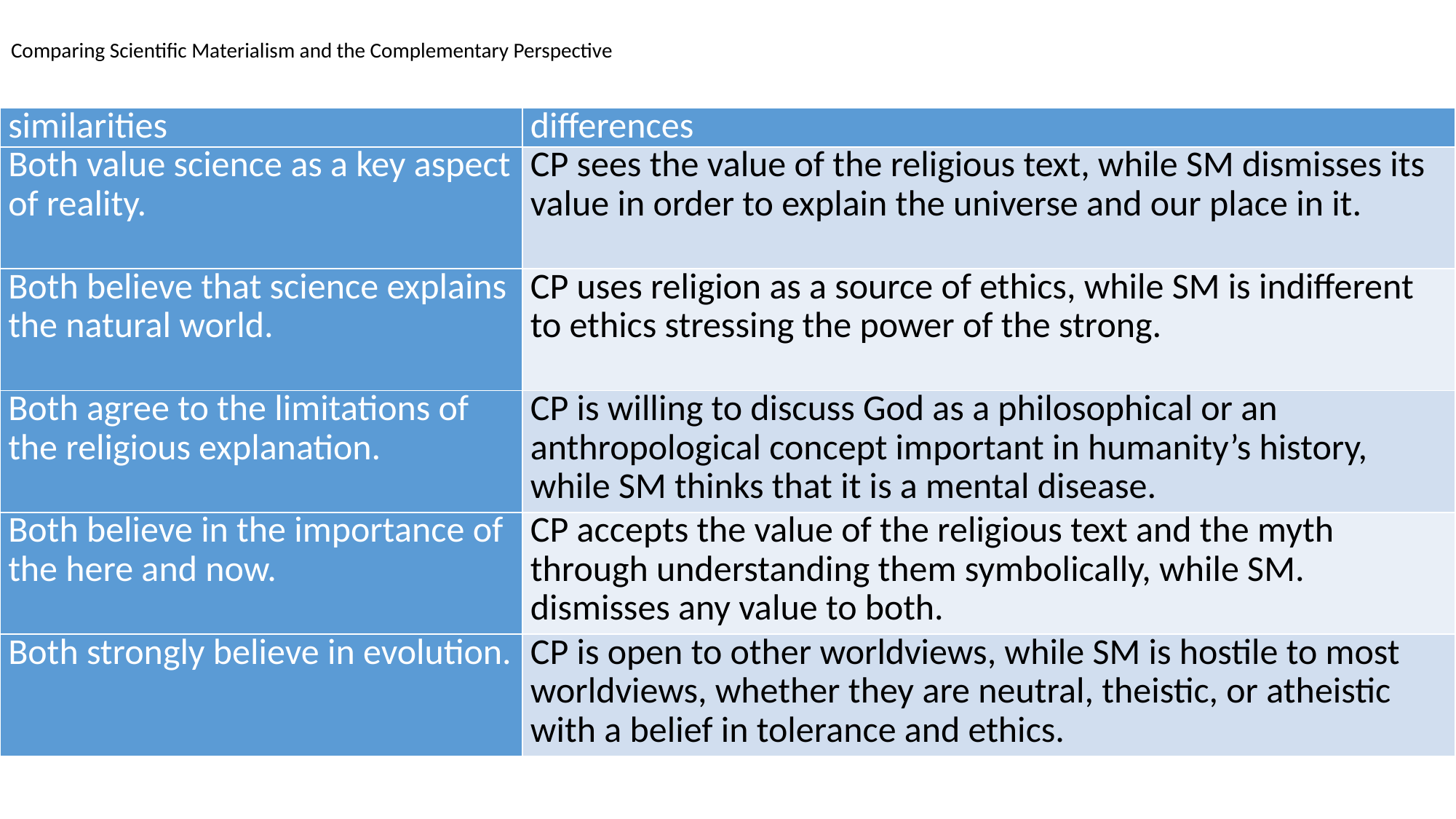

# Comparing Scientific Materialism and the Complementary Perspective
| similarities | differences |
| --- | --- |
| Both value science as a key aspect of reality. | CP sees the value of the religious text, while SM dismisses its value in order to explain the universe and our place in it. |
| Both believe that science explains the natural world. | CP uses religion as a source of ethics, while SM is indifferent to ethics stressing the power of the strong. |
| Both agree to the limitations of the religious explanation. | CP is willing to discuss God as a philosophical or an anthropological concept important in humanity’s history, while SM thinks that it is a mental disease. |
| Both believe in the importance of the here and now. | CP accepts the value of the religious text and the myth through understanding them symbolically, while SM. dismisses any value to both. |
| Both strongly believe in evolution. | CP is open to other worldviews, while SM is hostile to most worldviews, whether they are neutral, theistic, or atheistic with a belief in tolerance and ethics. |